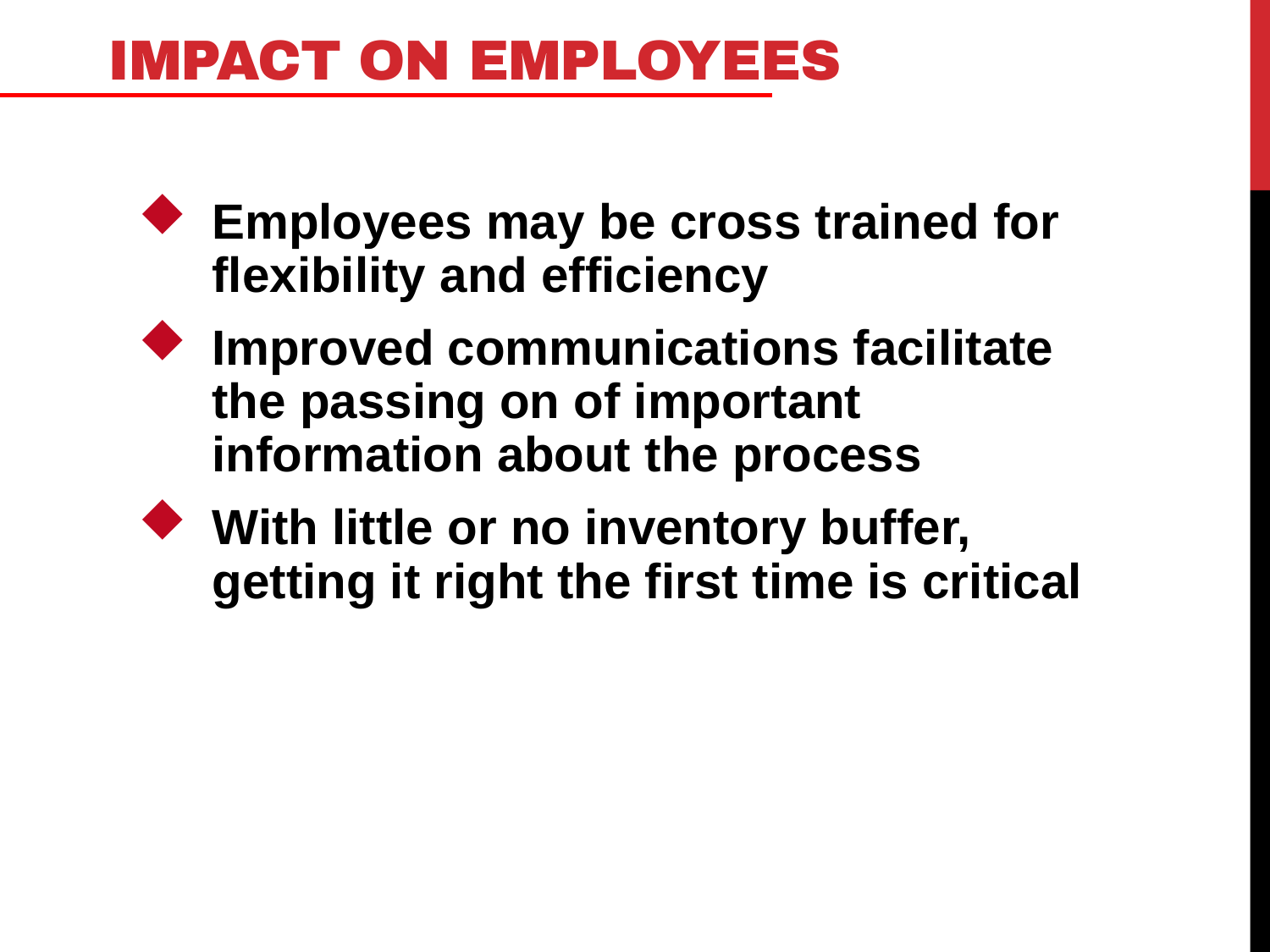

# Impact on Employees
Employees may be cross trained for flexibility and efficiency
Improved communications facilitate the passing on of important information about the process
With little or no inventory buffer, getting it right the first time is critical